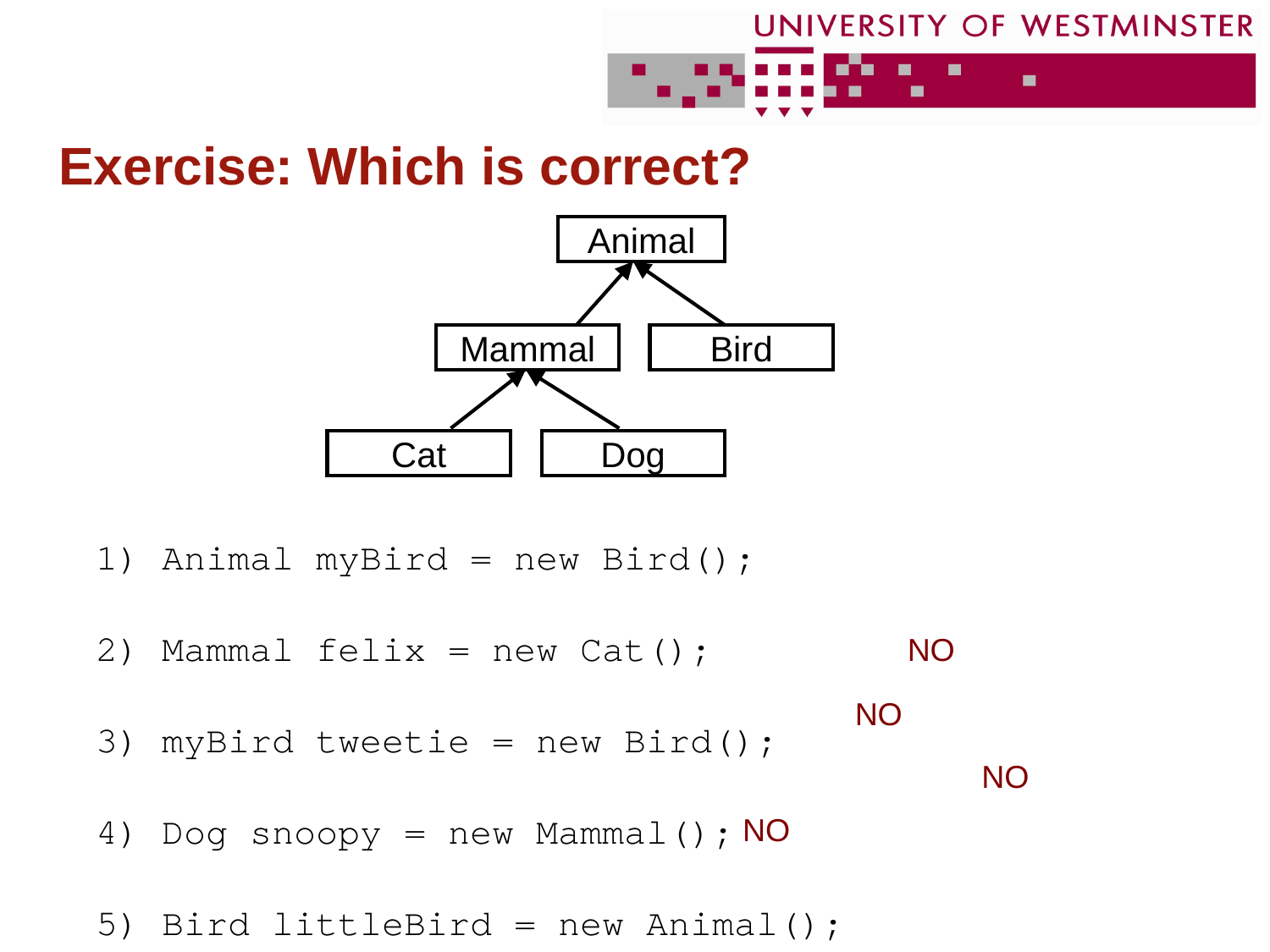

# Exercise: Which is correct?
Animal

Mammal
Bird

Cat
Dog
1) Animal myBird = new Bird();
2) Mammal felix = new Cat();
3) myBird tweetie = new Bird();
4) Dog snoopy = new Mammal();
5) Bird littleBird = new Animal();
6) Mammal m = new felix;
7) Animal snoopy= new Dog();
NO
NO
NO
NO